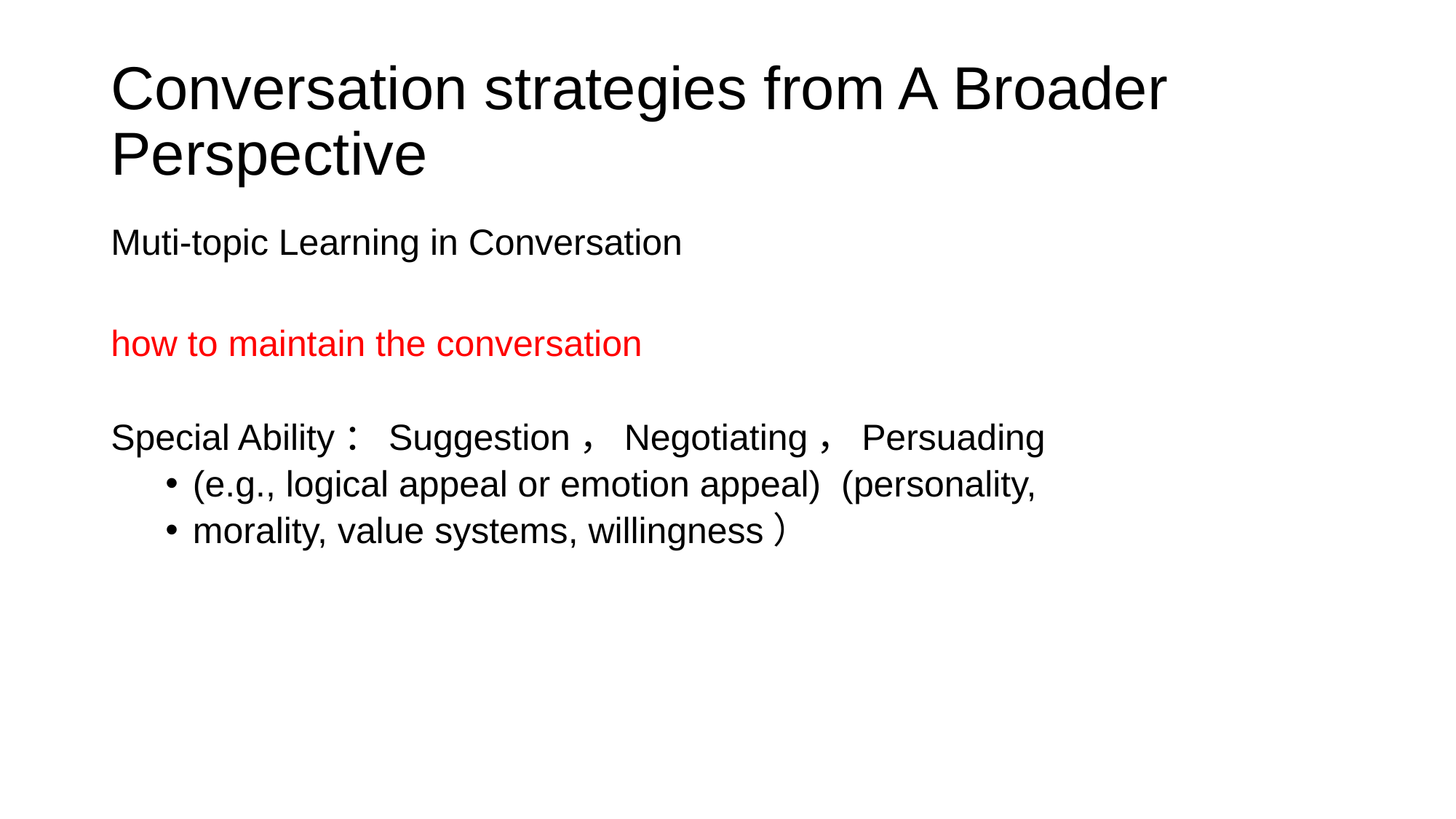

# Conversation strategies from A Broader Perspective
Muti-topic Learning in Conversation

how to maintain the conversation
Special Ability：Suggestion，Negotiating，Persuading
(e.g., logical appeal or emotion appeal)  (personality,
morality, value systems, willingness）